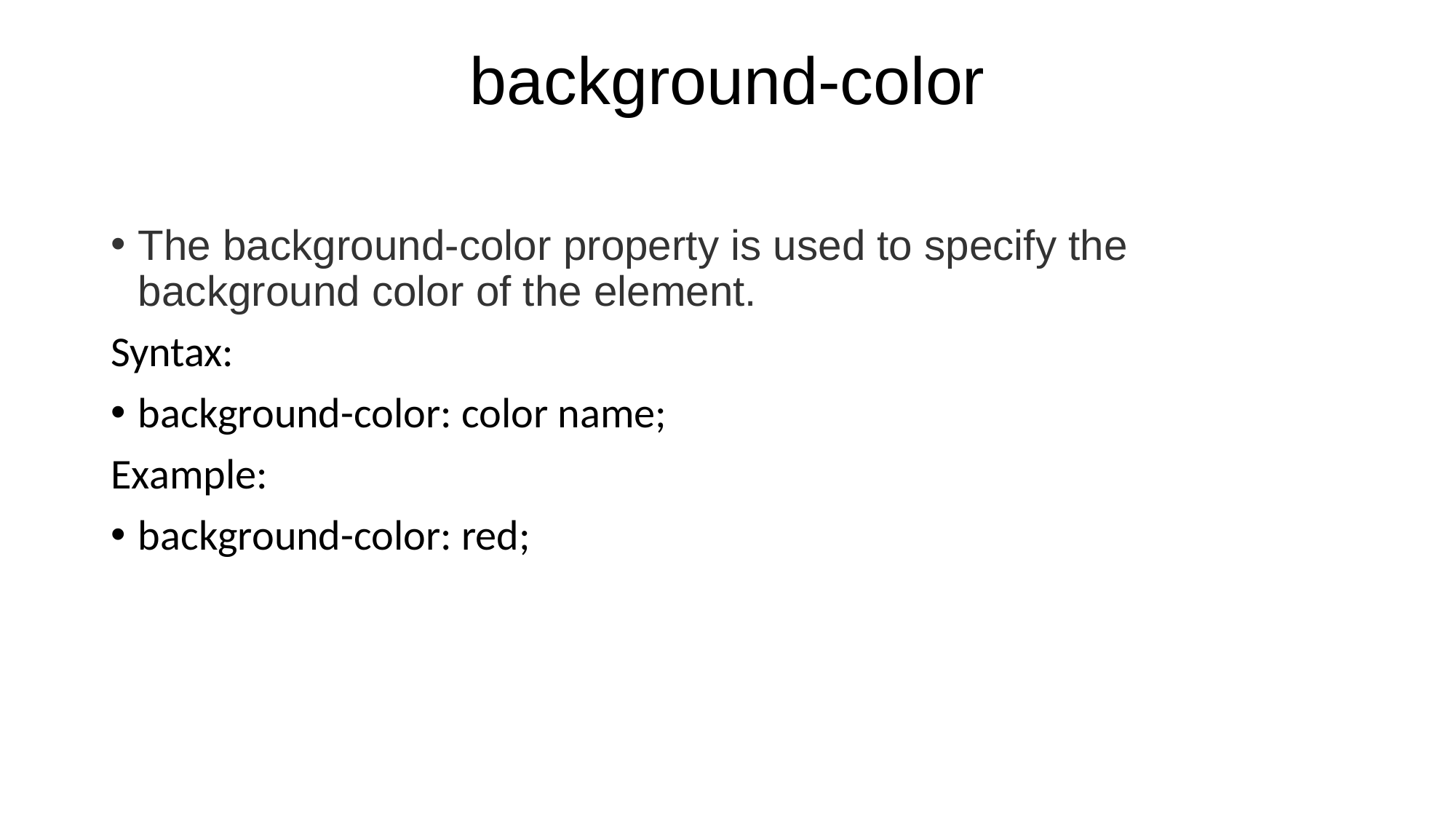

# background-color
The background-color property is used to specify the background color of the element.
Syntax:
background-color: color name;
Example:
background-color: red;